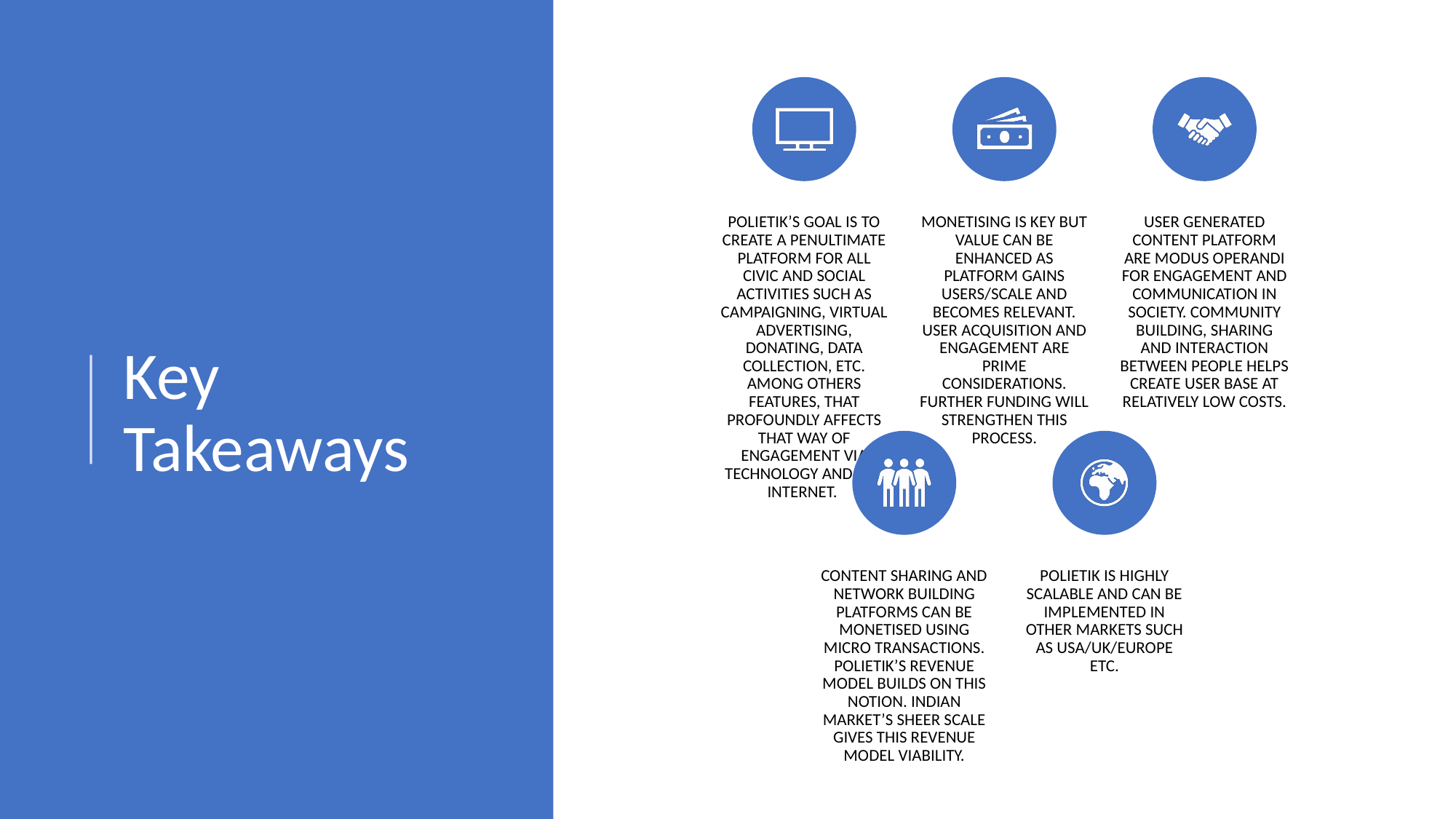

POLIETIK’s goal is to create a penultimate platform for all civic and social activities such as campaigning, virtual advertising, donating, data collection, etc. among others features, that profoundly affects that way of engagement via technology and the internet.
Monetising is key but value can be enhanced as platform gains users/scale and becomes relevant. User acquisition and engagement are prime considerations. Further funding will strengthen this process.
User generated content platform are modus operandi for engagement and communication in society. Community building, sharing and interaction between people helps create user base at relatively low costs.
Content sharing and network building platforms can be monetised using micro transactions. Polietik’s revenue model builds on this notion. Indian market’s sheer scale gives this revenue model viability.
Polietik is highly scalable and can be implemented in other markets such as USA/UK/Europe etc.
# Key Takeaways